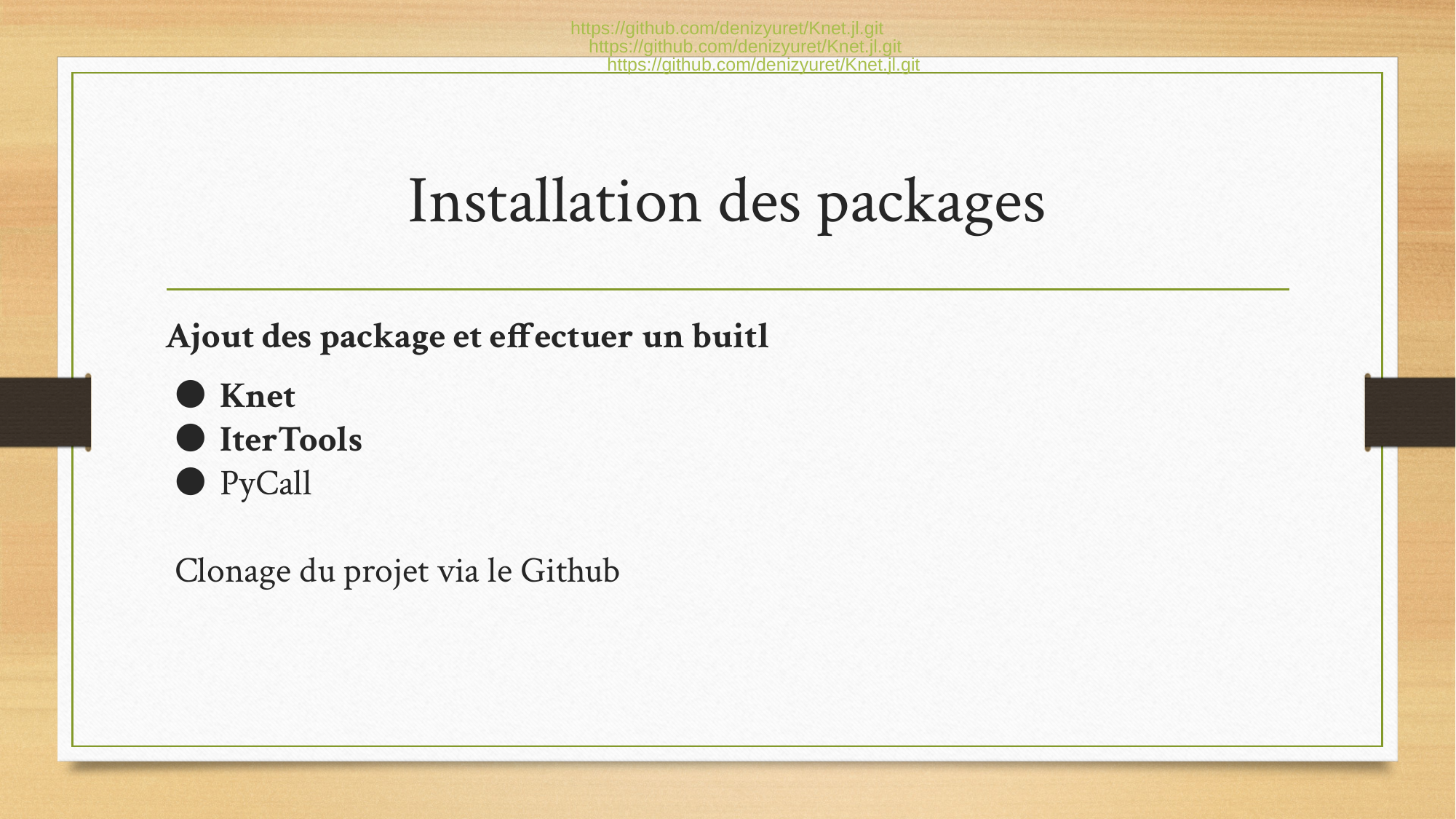

https://github.com/denizyuret/Knet.jl.git
https://github.com/denizyuret/Knet.jl.git
https://github.com/denizyuret/Knet.jl.git
# Installation des packages
Ajout des package et effectuer un buitl
Knet
IterTools
PyCall

Clonage du projet via le Github